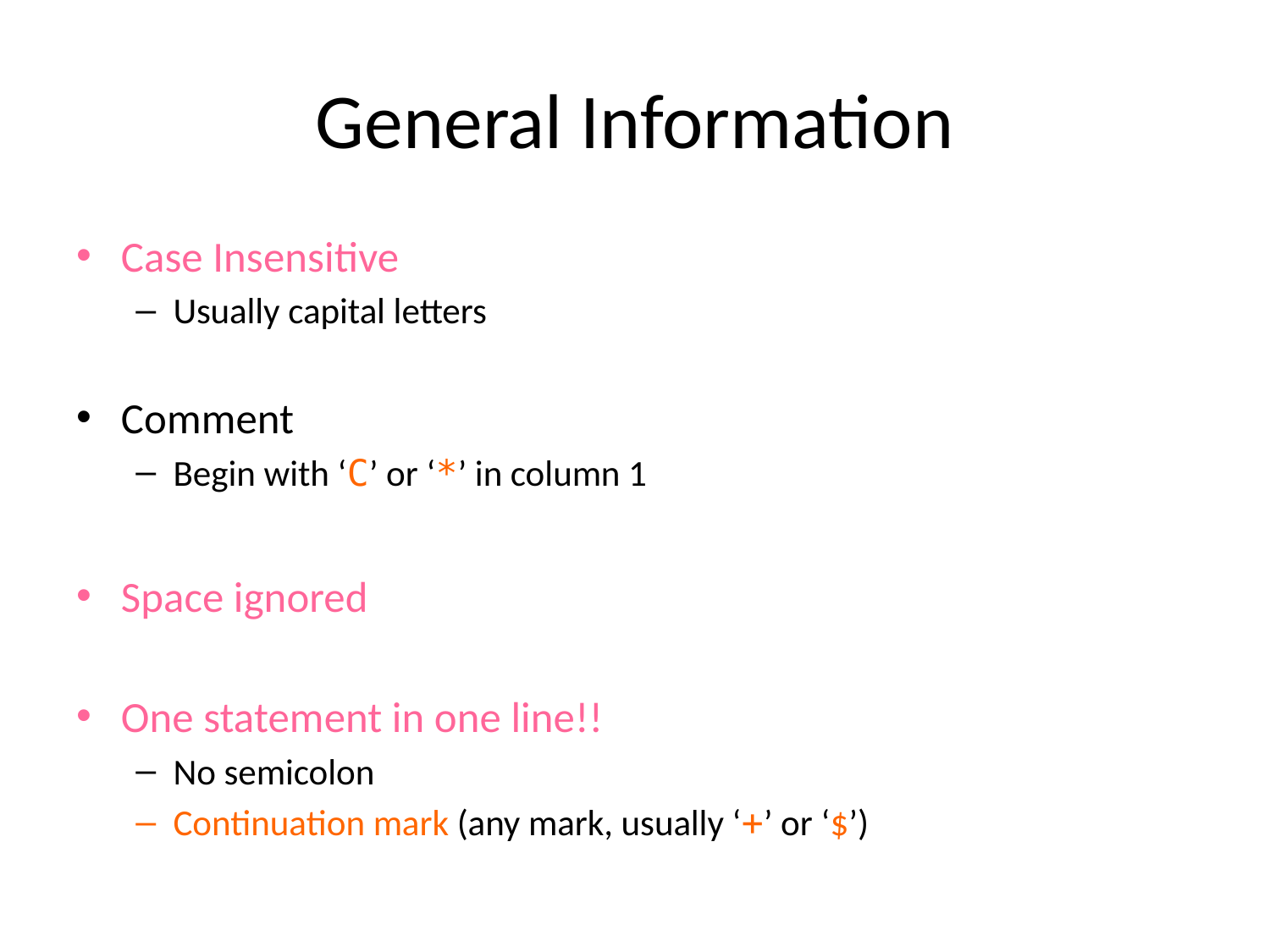

# General Information
Case Insensitive
Usually capital letters

Comment
Begin with ‘C’ or ‘*’ in column 1

Space ignored

One statement in one line!!
No semicolon
Continuation mark (any mark, usually ‘+’ or ‘$’)